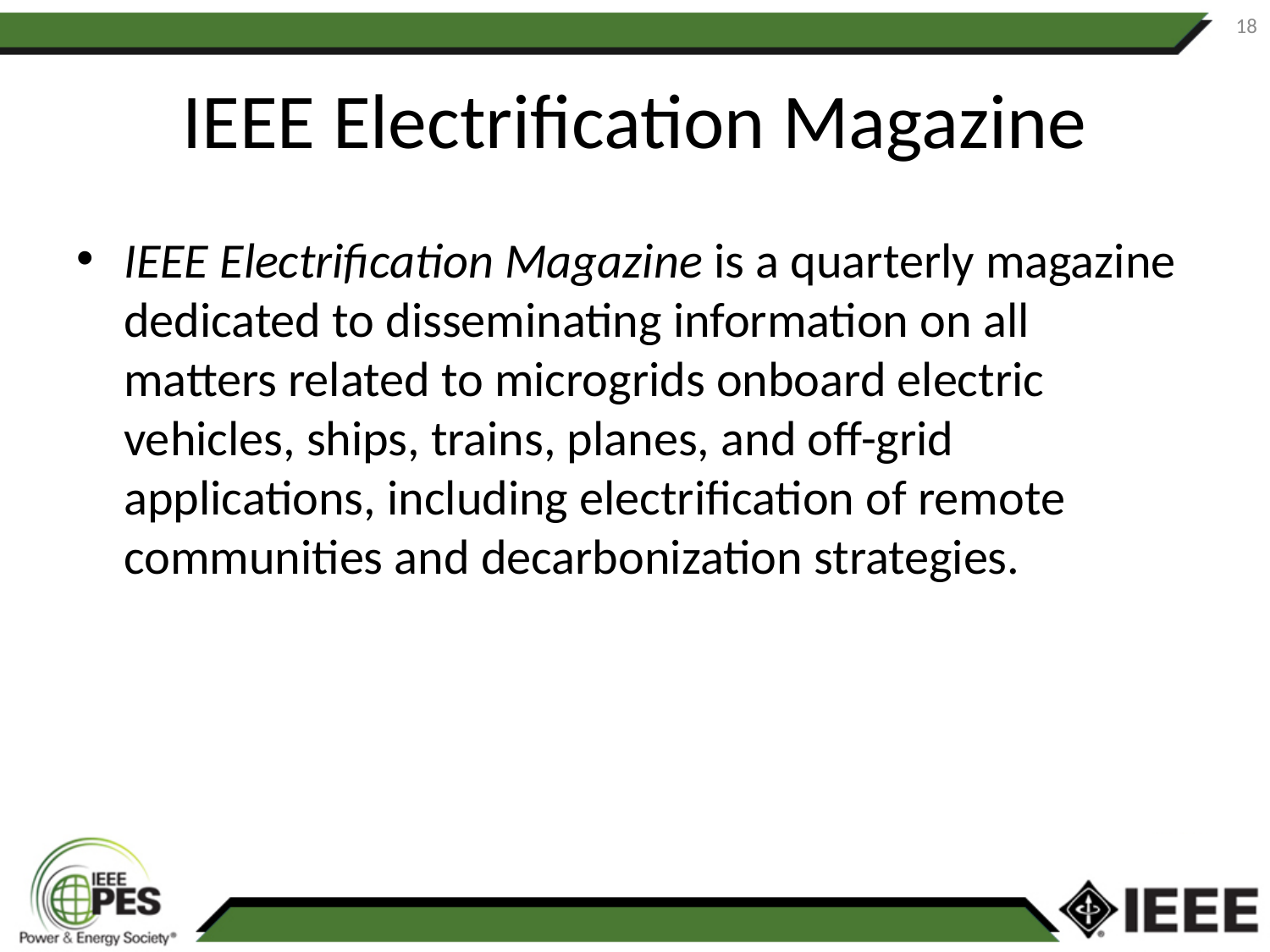

18
# IEEE Electrification Magazine
IEEE Electrification Magazine is a quarterly magazine dedicated to disseminating information on all matters related to microgrids onboard electric vehicles, ships, trains, planes, and off-grid applications, including electrification of remote communities and decarbonization strategies.